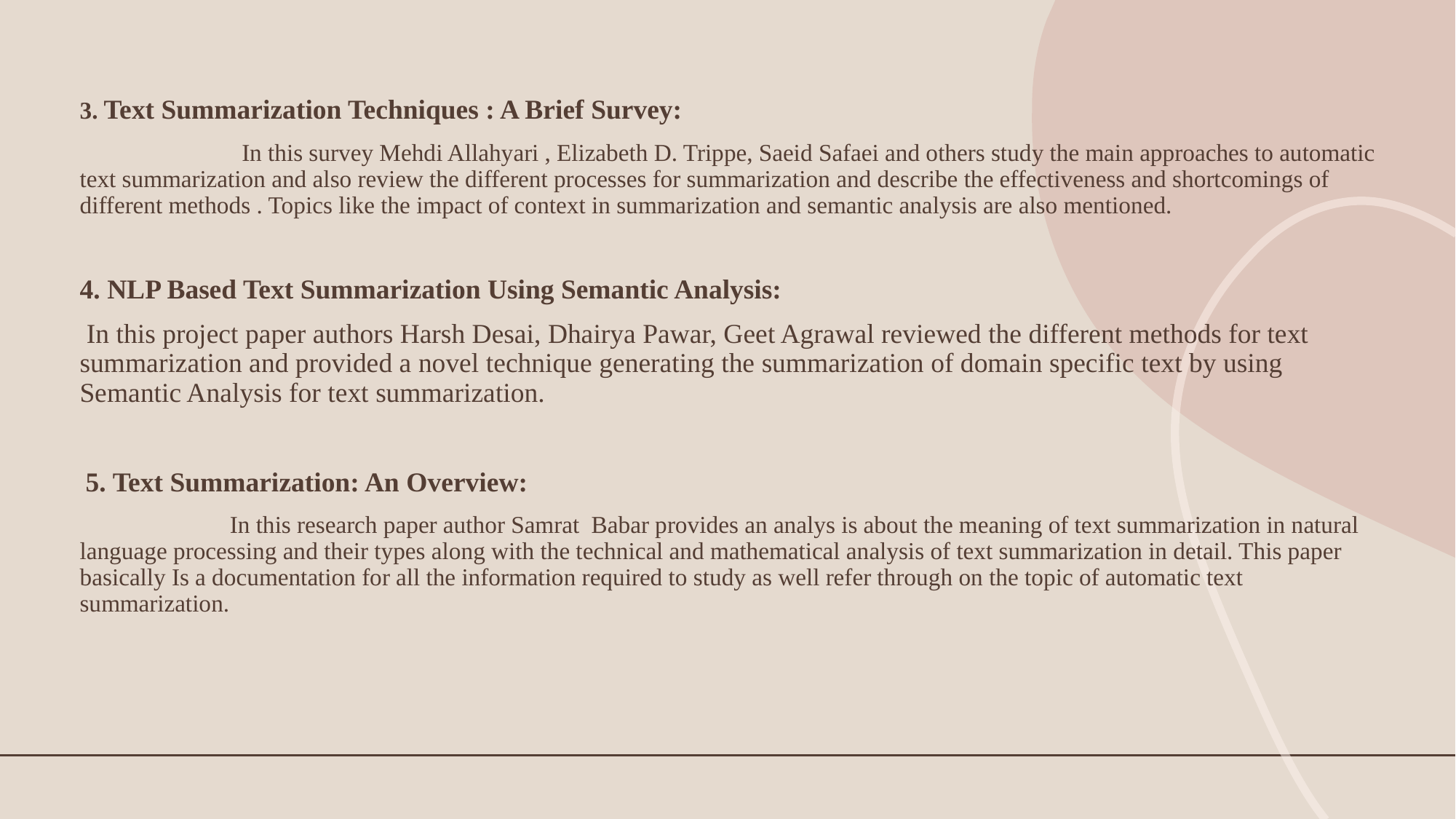

3. Text Summarization Techniques : A Brief Survey:
                           In this survey Mehdi Allahyari , Elizabeth D. Trippe, Saeid Safaei and others study the main approaches to automatic text summarization and also review the different processes for summarization and describe the effectiveness and shortcomings of different methods . Topics like the impact of context in summarization and semantic analysis are also mentioned.

4. NLP Based Text Summarization Using Semantic Analysis:
 In this project paper authors Harsh Desai, Dhairya Pawar, Geet Agrawal reviewed the different methods for text summarization and provided a novel technique generating the summarization of domain specific text by using Semantic Analysis for text summarization.

 5. Text Summarization: An Overview:
                         In this research paper author Samrat  Babar provides an analys is about the meaning of text summarization in natural language processing and their types along with the technical and mathematical analysis of text summarization in detail. This paper basically Is a documentation for all the information required to study as well refer through on the topic of automatic text summarization.